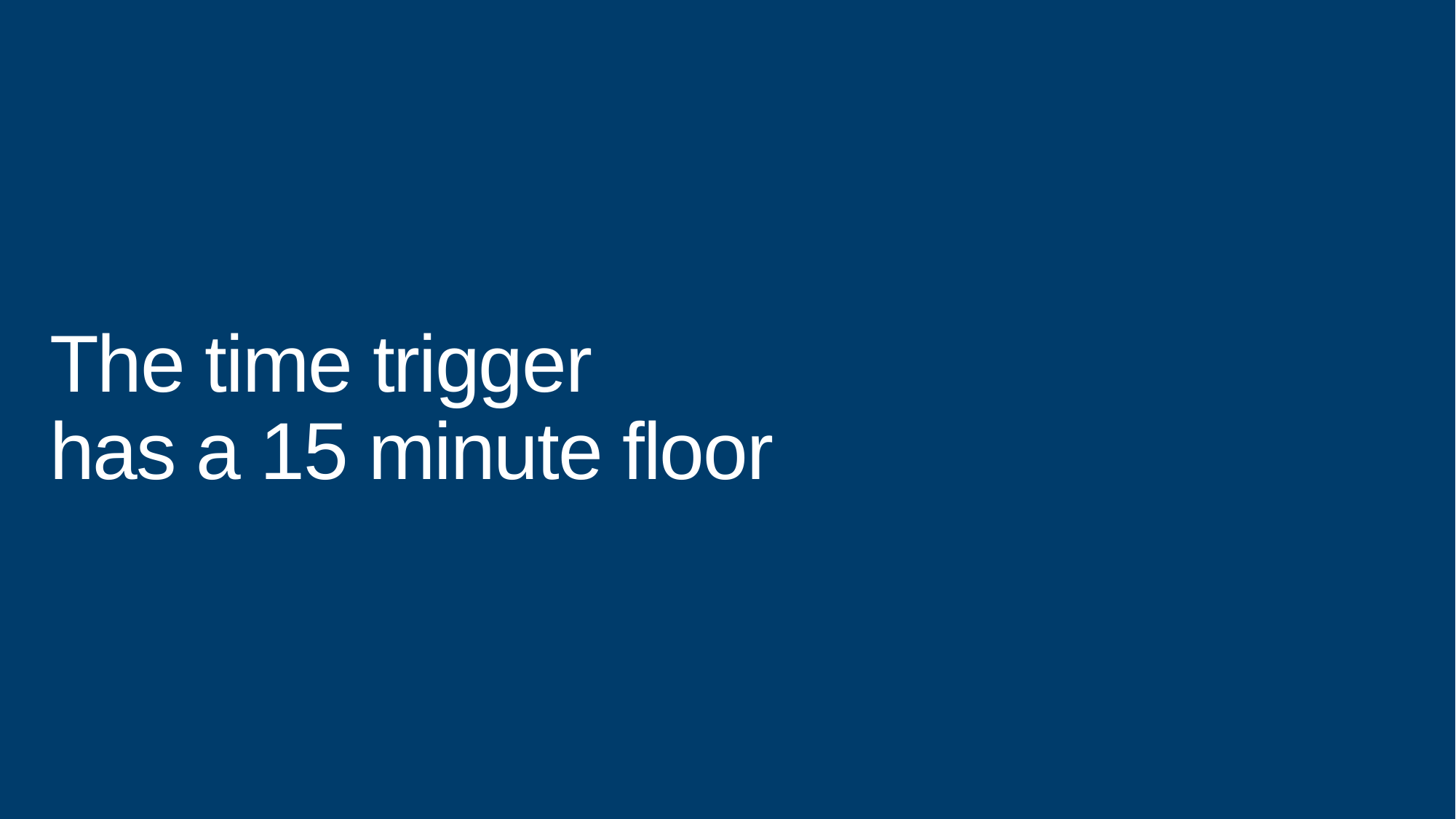

# The time trigger has a 15 minute floor